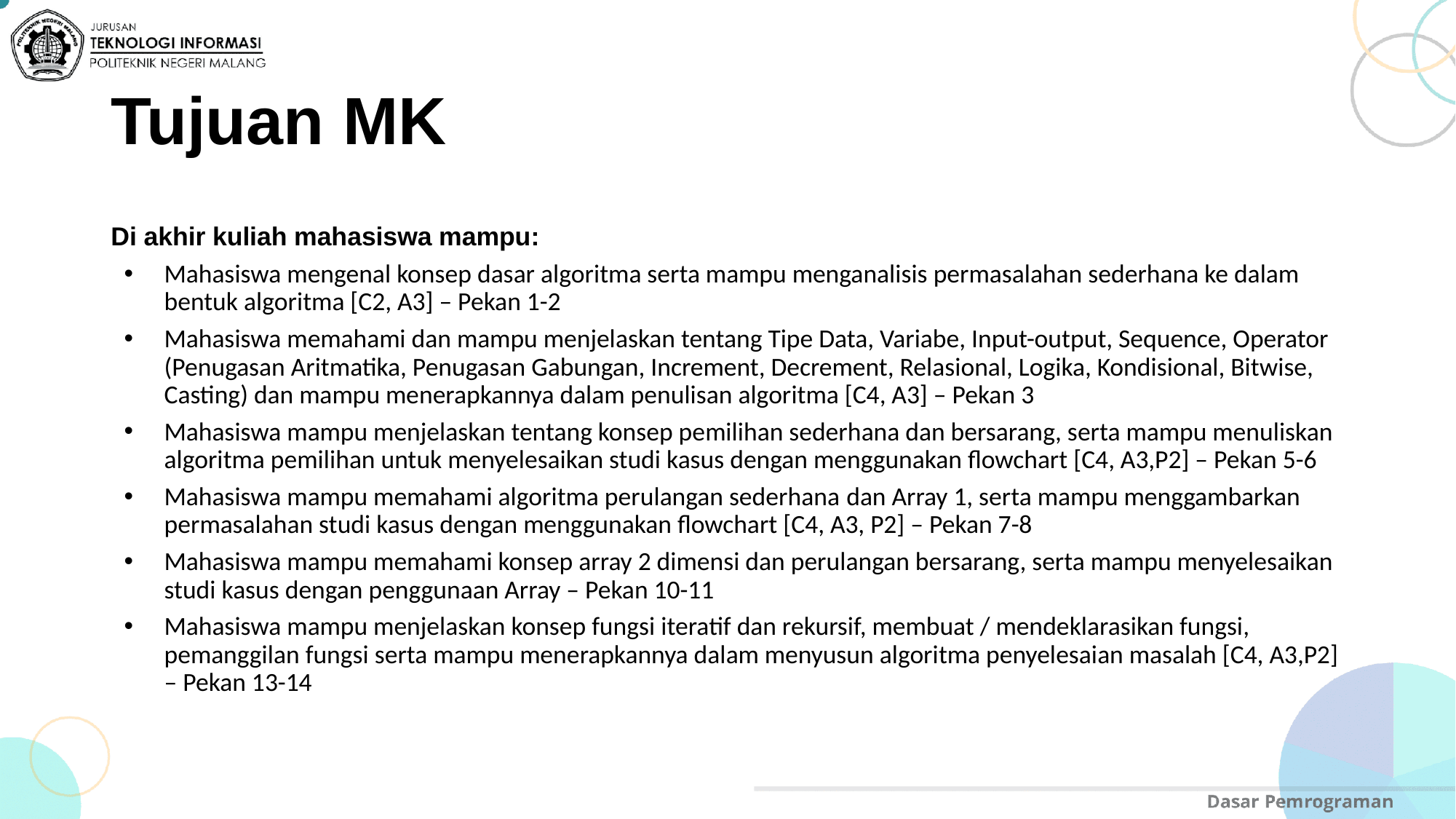

# Tujuan MK
Di akhir kuliah mahasiswa mampu:
Mahasiswa mengenal konsep dasar algoritma serta mampu menganalisis permasalahan sederhana ke dalam bentuk algoritma [C2, A3] – Pekan 1-2
Mahasiswa memahami dan mampu menjelaskan tentang Tipe Data, Variabe, Input-output, Sequence, Operator (Penugasan Aritmatika, Penugasan Gabungan, Increment, Decrement, Relasional, Logika, Kondisional, Bitwise, Casting) dan mampu menerapkannya dalam penulisan algoritma [C4, A3] – Pekan 3
Mahasiswa mampu menjelaskan tentang konsep pemilihan sederhana dan bersarang, serta mampu menuliskan algoritma pemilihan untuk menyelesaikan studi kasus dengan menggunakan flowchart [C4, A3,P2] – Pekan 5-6
Mahasiswa mampu memahami algoritma perulangan sederhana dan Array 1, serta mampu menggambarkan permasalahan studi kasus dengan menggunakan flowchart [C4, A3, P2] – Pekan 7-8
Mahasiswa mampu memahami konsep array 2 dimensi dan perulangan bersarang, serta mampu menyelesaikan studi kasus dengan penggunaan Array – Pekan 10-11
Mahasiswa mampu menjelaskan konsep fungsi iteratif dan rekursif, membuat / mendeklarasikan fungsi, pemanggilan fungsi serta mampu menerapkannya dalam menyusun algoritma penyelesaian masalah [C4, A3,P2] – Pekan 13-14